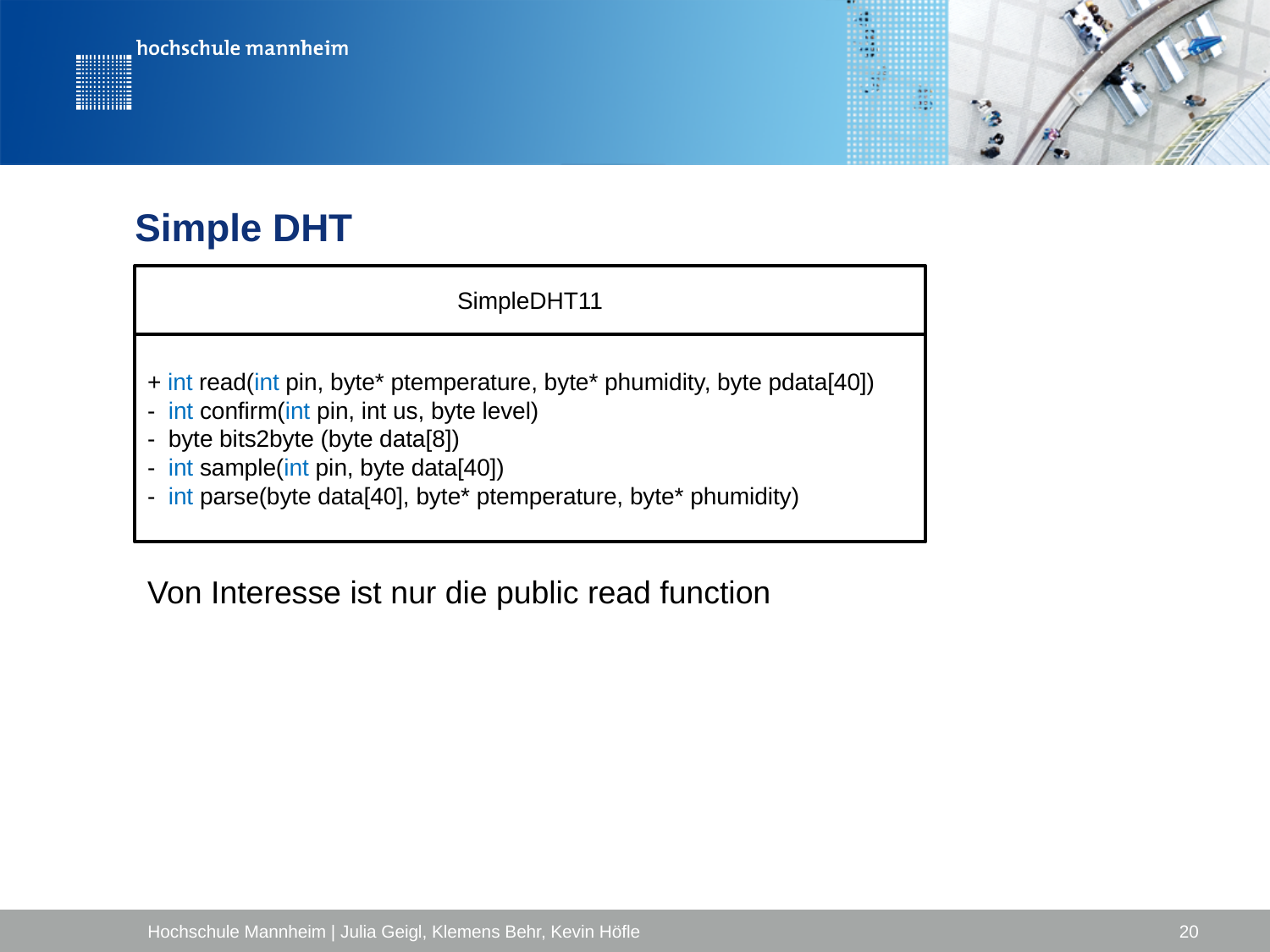

# Simple DHT
SimpleDHT11
+ int read(int pin, byte* ptemperature, byte* phumidity, byte pdata[40])
-  int confirm(int pin, int us, byte level)
-  byte bits2byte (byte data[8])
-  int sample(int pin, byte data[40])
-  int parse(byte data[40], byte* ptemperature, byte* phumidity)
Von Interesse ist nur die public read function
Hochschule Mannheim | Julia Geigl, Klemens Behr, Kevin Höfle
20